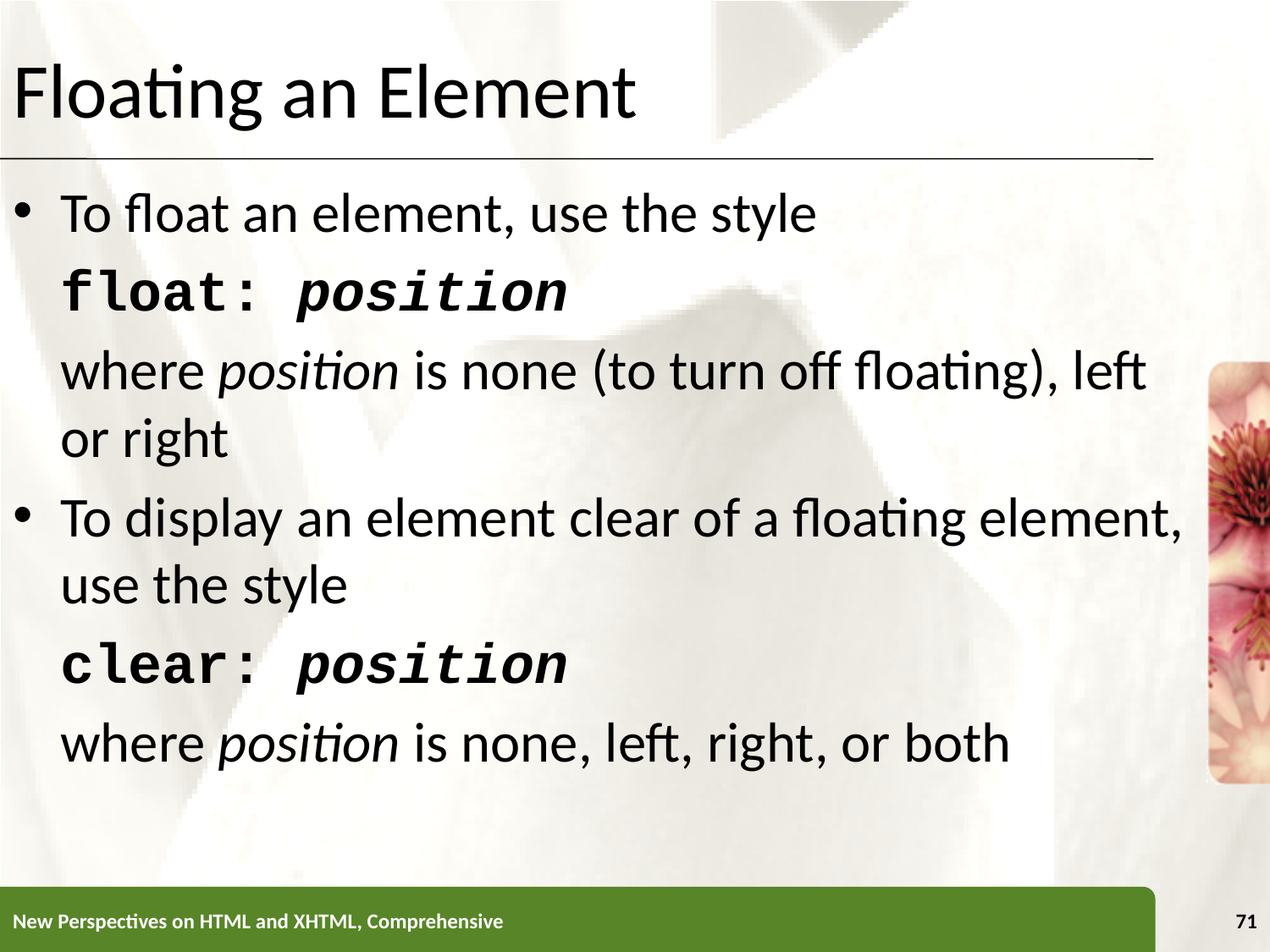

Floating an Element
To float an element, use the style
	float: position
	where position is none (to turn off floating), left or right
To display an element clear of a floating element, use the style
	clear: position
	where position is none, left, right, or both
New Perspectives on HTML and XHTML, Comprehensive
71